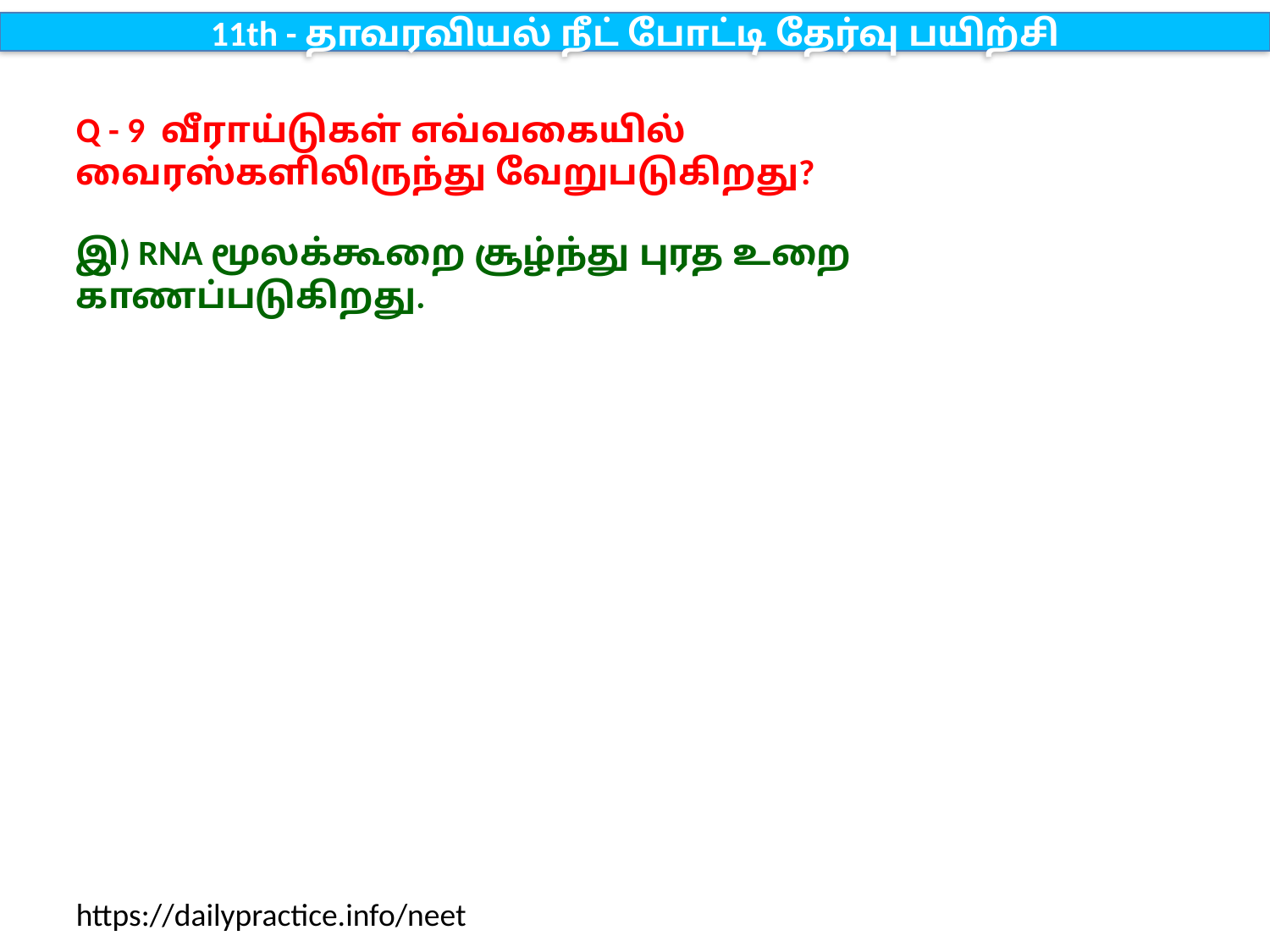

11th - தாவரவியல் நீட் போட்டி தேர்வு பயிற்சி

Q - 9  வீராய்டுகள் எவ்வகையில் வைரஸ்களிலிருந்து வேறுபடுகிறது?

இ) RNA மூலக்கூறை சூழ்ந்து புரத உறை காணப்படுகிறது.
https://dailypractice.info/neet